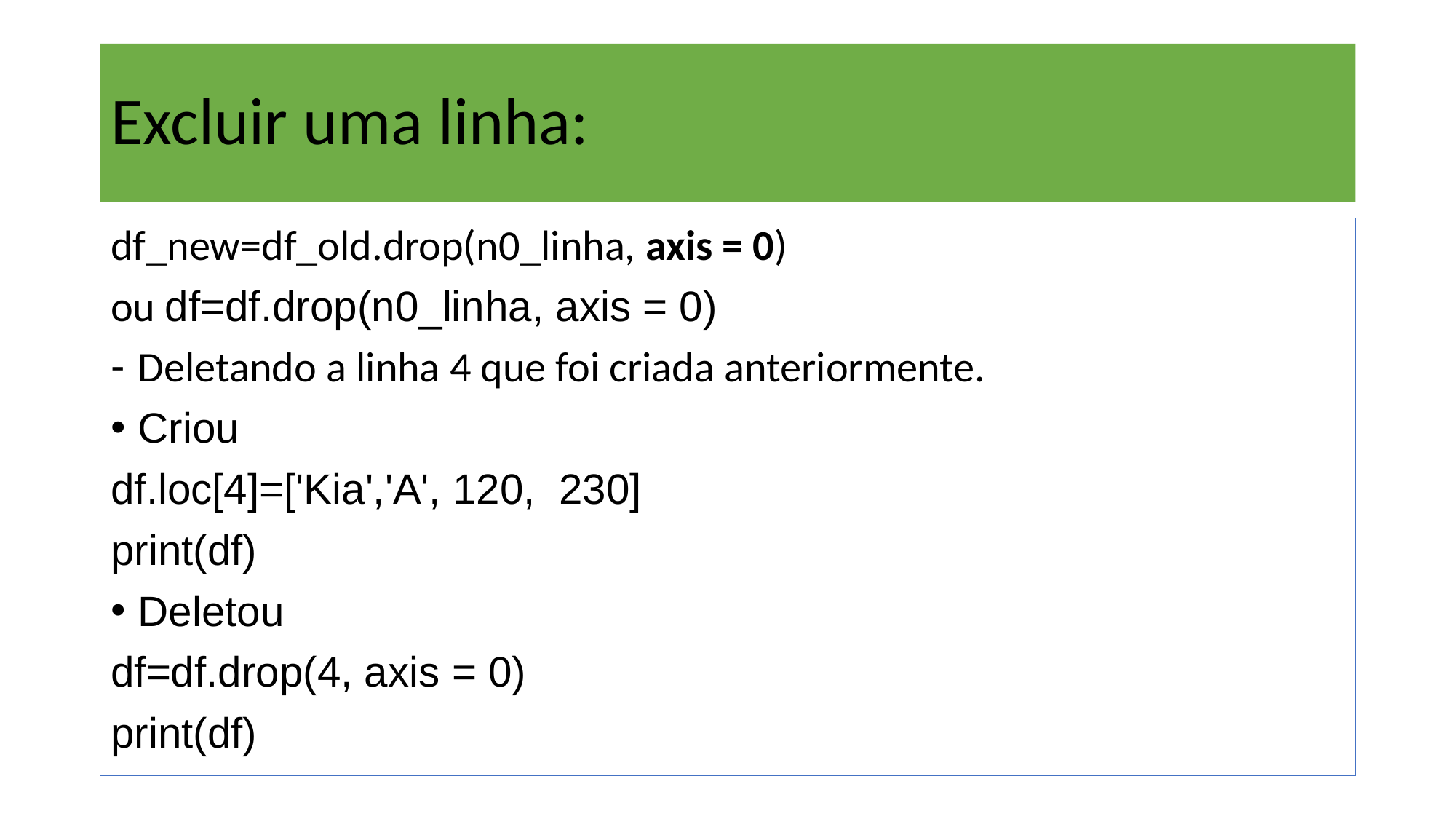

# Excluir uma linha:
df_new=df_old.drop(n0_linha, axis = 0)
ou df=df.drop(n0_linha, axis = 0)
Deletando a linha 4 que foi criada anteriormente.
Criou
df.loc[4]=['Kia','A', 120,  230]
print(df)
Deletou
df=df.drop(4, axis = 0)
print(df)